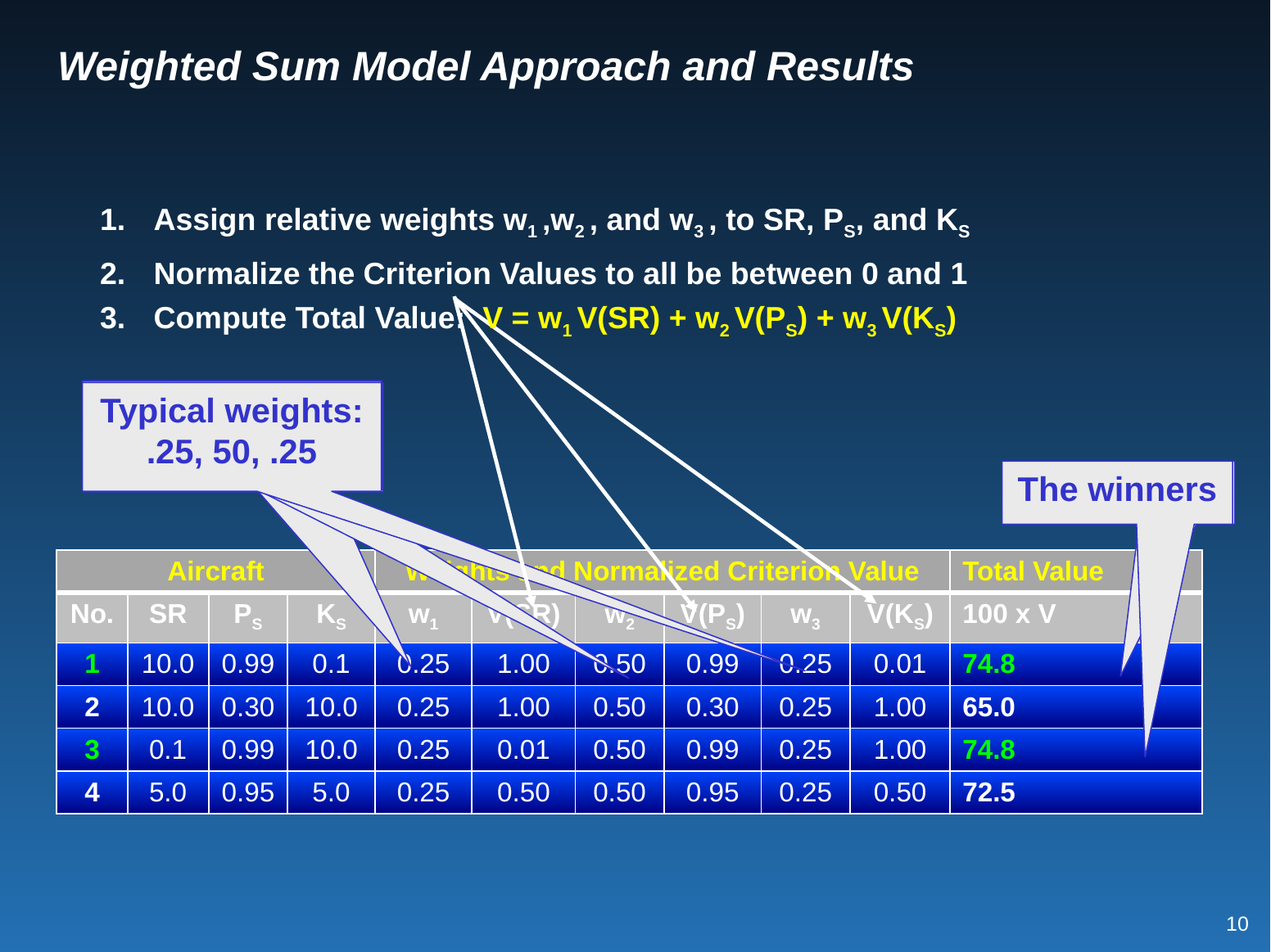

# Weighted Sum Model Approach and Results
Assign relative weights w1 ,w2 , and w3 , to SR, PS, and KS
Normalize the Criterion Values to all be between 0 and 1
Compute Total Value:  V = w1 V(SR) + w2 V(PS) + w3 V(KS)
Typical weights:
.25, .50, .25
Typical weights:
.25, 50, .25
Typical weights:
.25, .50, .25
The winners
The winners
| Aircraft |  |  |  | Weights and Normalized Criterion Values |  |  |  |  |  | Total Value |
| --- | --- | --- | --- | --- | --- | --- | --- | --- | --- | --- |
| No. | SR | PS | KS | w1 | V(SR) | w2 | V(PS) | w3 | V(KS) | 100 x V |
| 1 | 10.0 | 0.99 | 0.1 | 0.25 | 1.00 | 0.50 | 0.99 | 0.25 | 0.01 |  |
| 2 | 10.0 | 0.30 | 10.0 | 0.25 | 1.00 | 0.50 | 0.30 | 0.25 | 1.00 |  |
| 3 | 0.1 | 0.99 | 10.0 | 0.25 | 0.01 | 0.50 | 0.99 | 0.25 | 1.00 |  |
| 4 | 5.0 | 0.99 | 5.0 | 0.25 | 0.50 | 0.50 | 0.95 | 0.25 | 0.50 |  |
| Aircraft |  |  |  | Weights and Normalized Criterion Value |  |  |  |  |  | Total Value |
| --- | --- | --- | --- | --- | --- | --- | --- | --- | --- | --- |
| No. | SR | PS | KS | w1 | V(SR) | w2 | V(PS) | w3 | V(KS) | 100 x V |
| 1 | 10.0 | 0.99 | 0.1 | 0.25 | 1.00 | 0.50 | 0.99 | 0.25 | 0.01 | 74.8 |
| 2 | 10.0 | 0.30 | 10.0 | 0.25 | 1.00 | 0.50 | 0.30 | 0.25 | 1.00 | 65.0 |
| 3 | 0.1 | 0.99 | 10.0 | 0.25 | 0.01 | 0.50 | 0.99 | 0.25 | 1.00 | 74.8 |
| 4 | 5.0 | 0.95 | 5.0 | 0.25 | 0.50 | 0.50 | 0.95 | 0.25 | 0.50 | 72.5 |